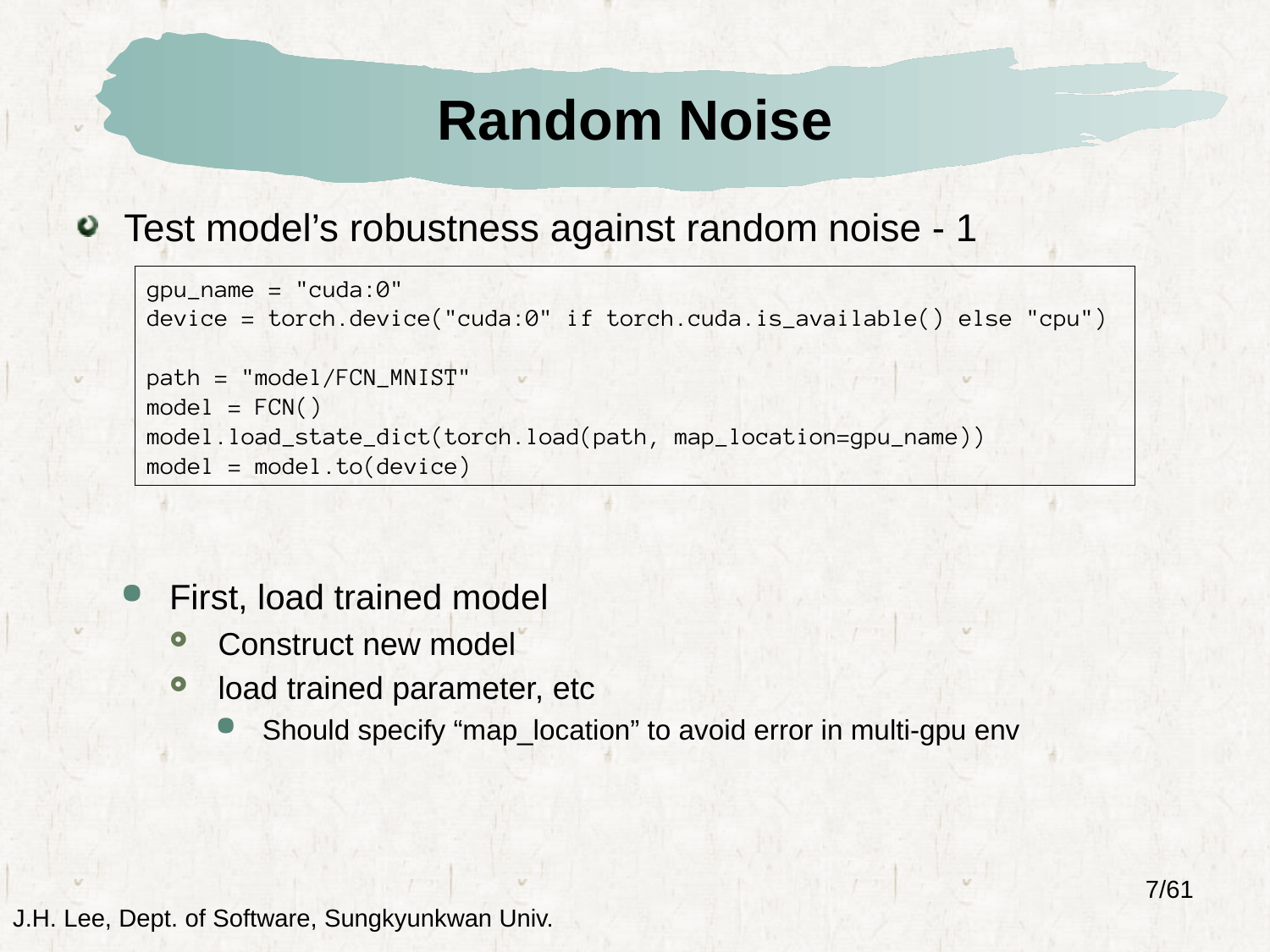

# Random Noise
Test model’s robustness against random noise - 1

First, load trained model
Construct new model
load trained parameter, etc
Should specify “map_location” to avoid error in multi-gpu env
gpu_name = "cuda:0"
device = torch.device("cuda:0" if torch.cuda.is_available() else "cpu")
path = "model/FCN_MNIST"
model = FCN()
model.load_state_dict(torch.load(path, map_location=gpu_name))
model = model.to(device)
7/61
J.H. Lee, Dept. of Software, Sungkyunkwan Univ.